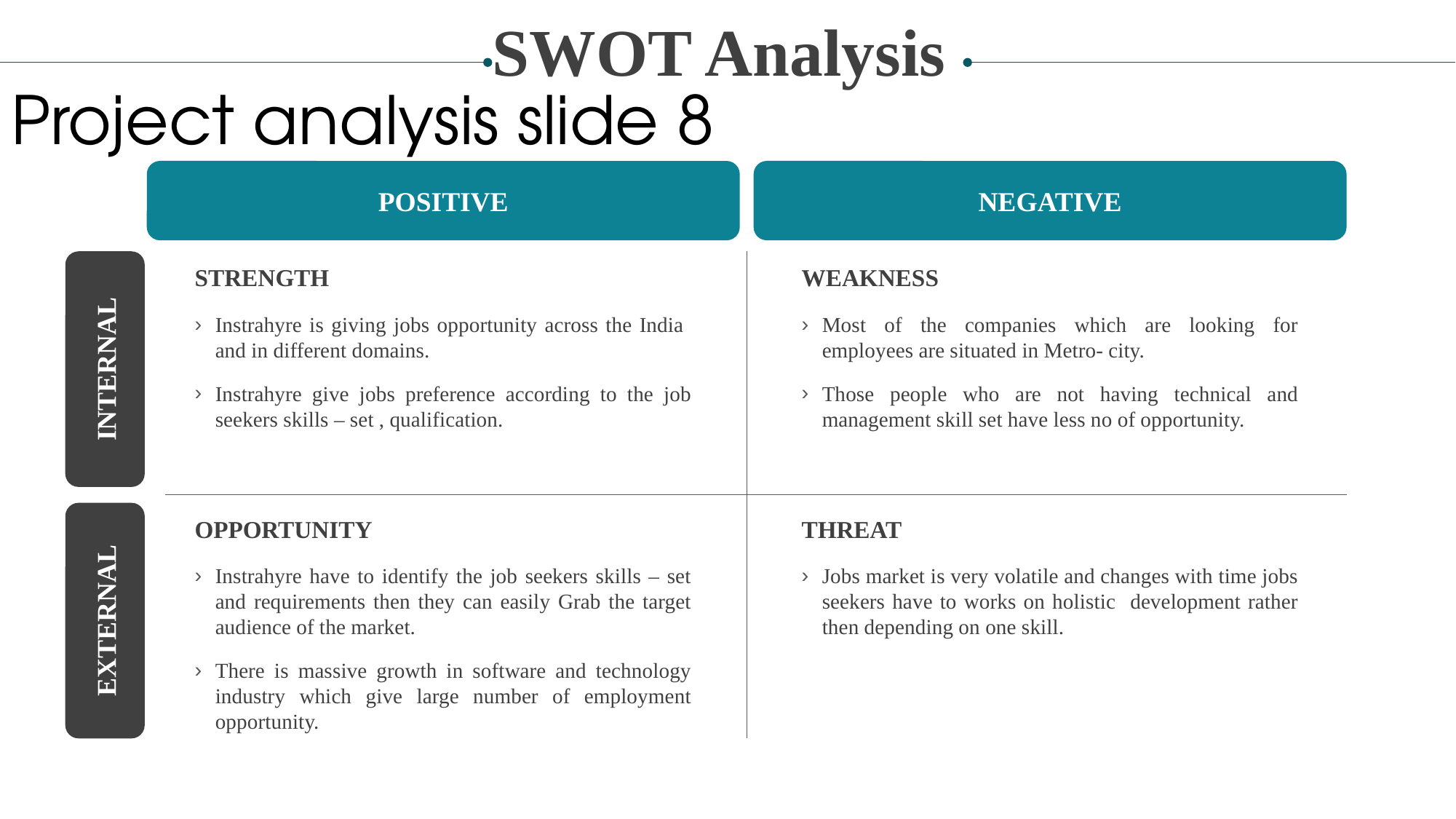

SWOT Analysis
Project analysis slide 8
POSITIVE
NEGATIVE
STRENGTH
WEAKNESS
Instrahyre is giving jobs opportunity across the India  and in different domains.
Instrahyre give jobs preference according to the job seekers skills – set , qualification.
Most of the companies which are looking for employees are situated in Metro- city.
Those people who are not having technical and management skill set have less no of opportunity.
INTERNAL
OPPORTUNITY
THREAT
Instrahyre have to identify the job seekers skills – set and requirements then they can easily Grab the target audience of the market.
There is massive growth in software and technology industry which give large number of employment opportunity.
Jobs market is very volatile and changes with time jobs seekers have to works on holistic  development rather then depending on one skill.
EXTERNAL